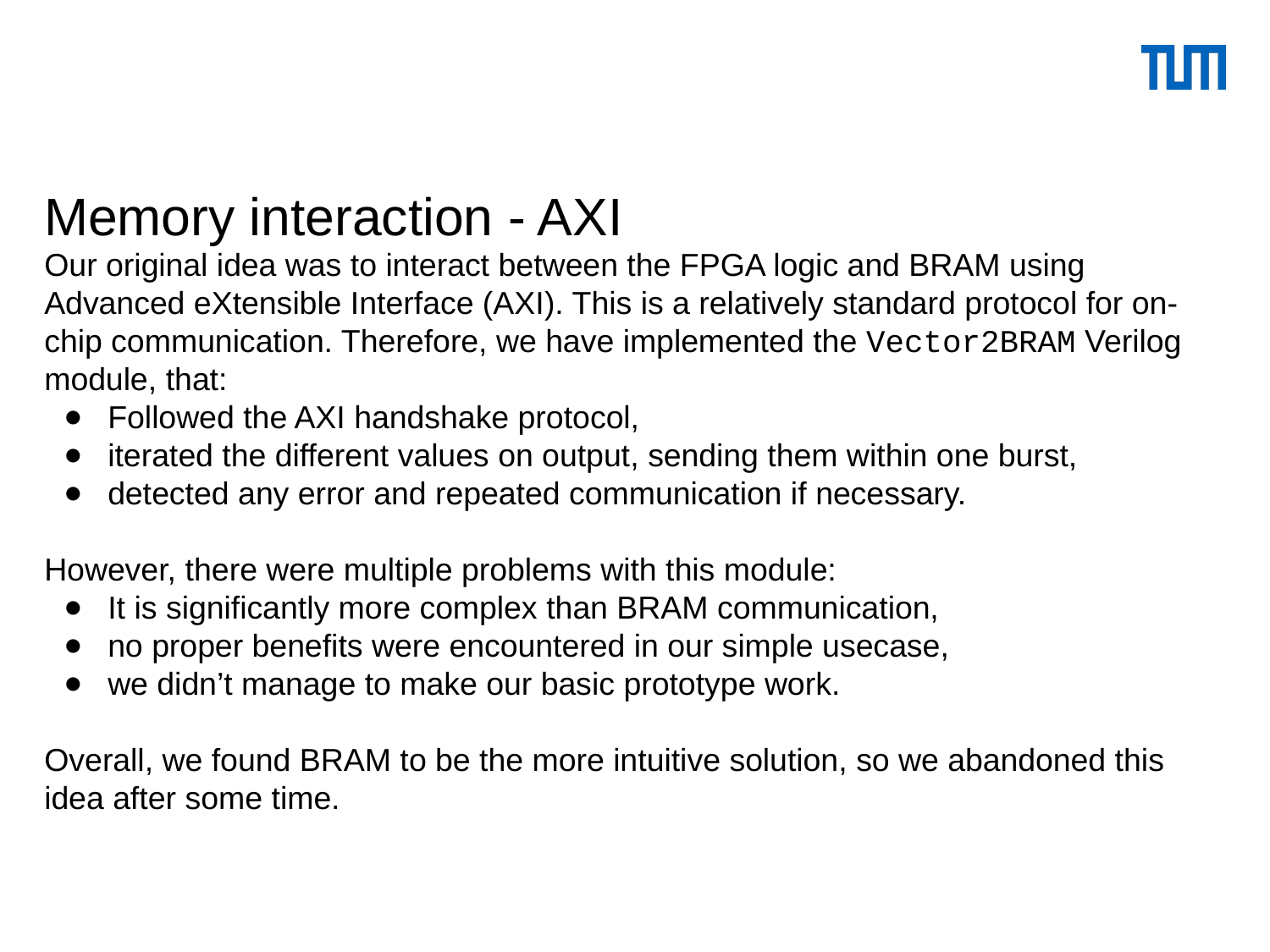

# Memory interaction - AXI
Our original idea was to interact between the FPGA logic and BRAM using Advanced eXtensible Interface (AXI). This is a relatively standard protocol for on-chip communication. Therefore, we have implemented the Vector2BRAM Verilog module, that:
Followed the AXI handshake protocol,
iterated the different values on output, sending them within one burst,
detected any error and repeated communication if necessary.

However, there were multiple problems with this module:
It is significantly more complex than BRAM communication,
no proper benefits were encountered in our simple usecase,
we didn’t manage to make our basic prototype work.

Overall, we found BRAM to be the more intuitive solution, so we abandoned this idea after some time.